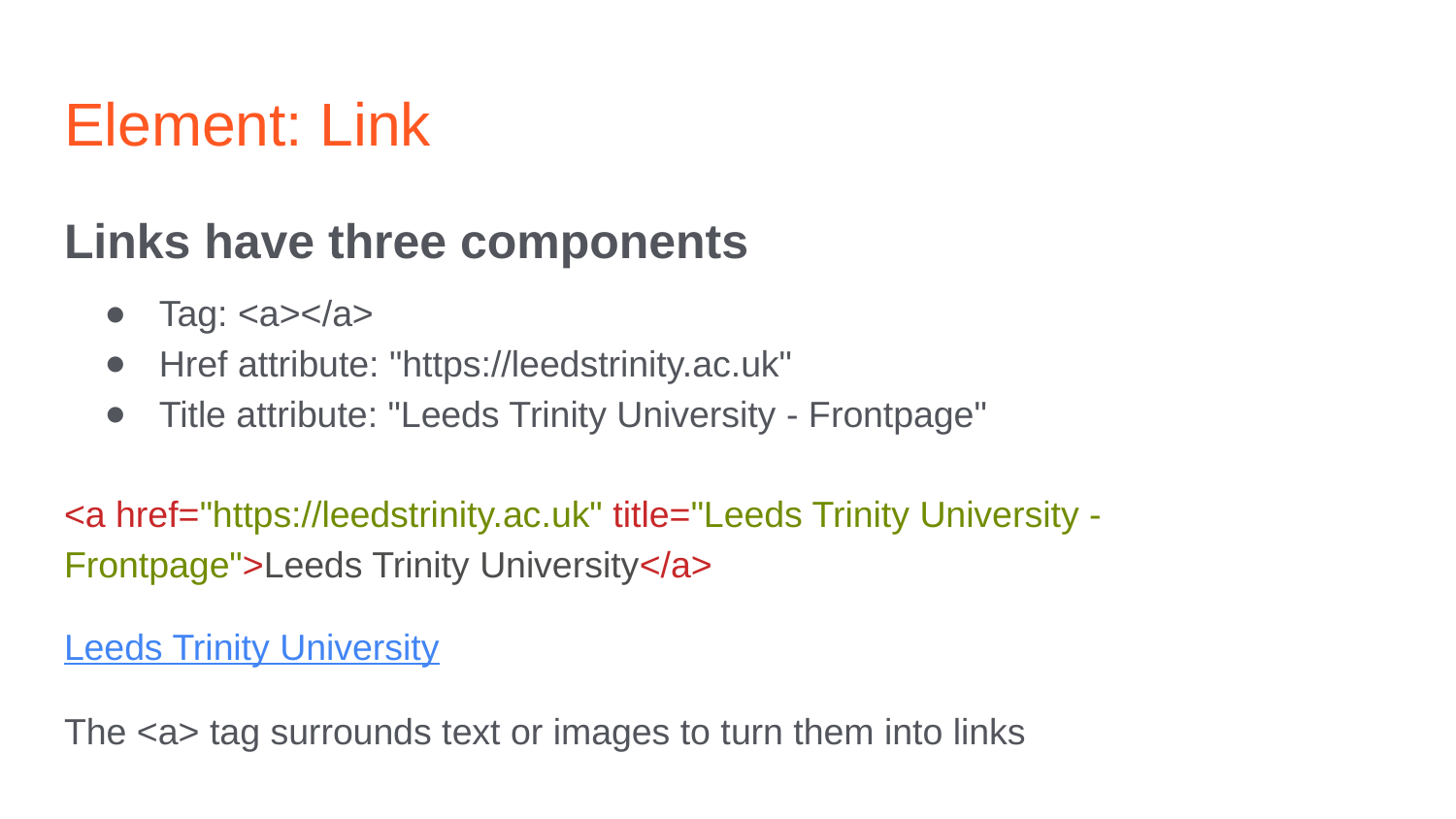

# Element: Link
Links have three components
Tag: <a></a>
Href attribute: "https://leedstrinity.ac.uk"
Title attribute: "Leeds Trinity University - Frontpage"

<a href="https://leedstrinity.ac.uk" title="Leeds Trinity University - Frontpage">Leeds Trinity University</a>
Leeds Trinity University
The <a> tag surrounds text or images to turn them into links